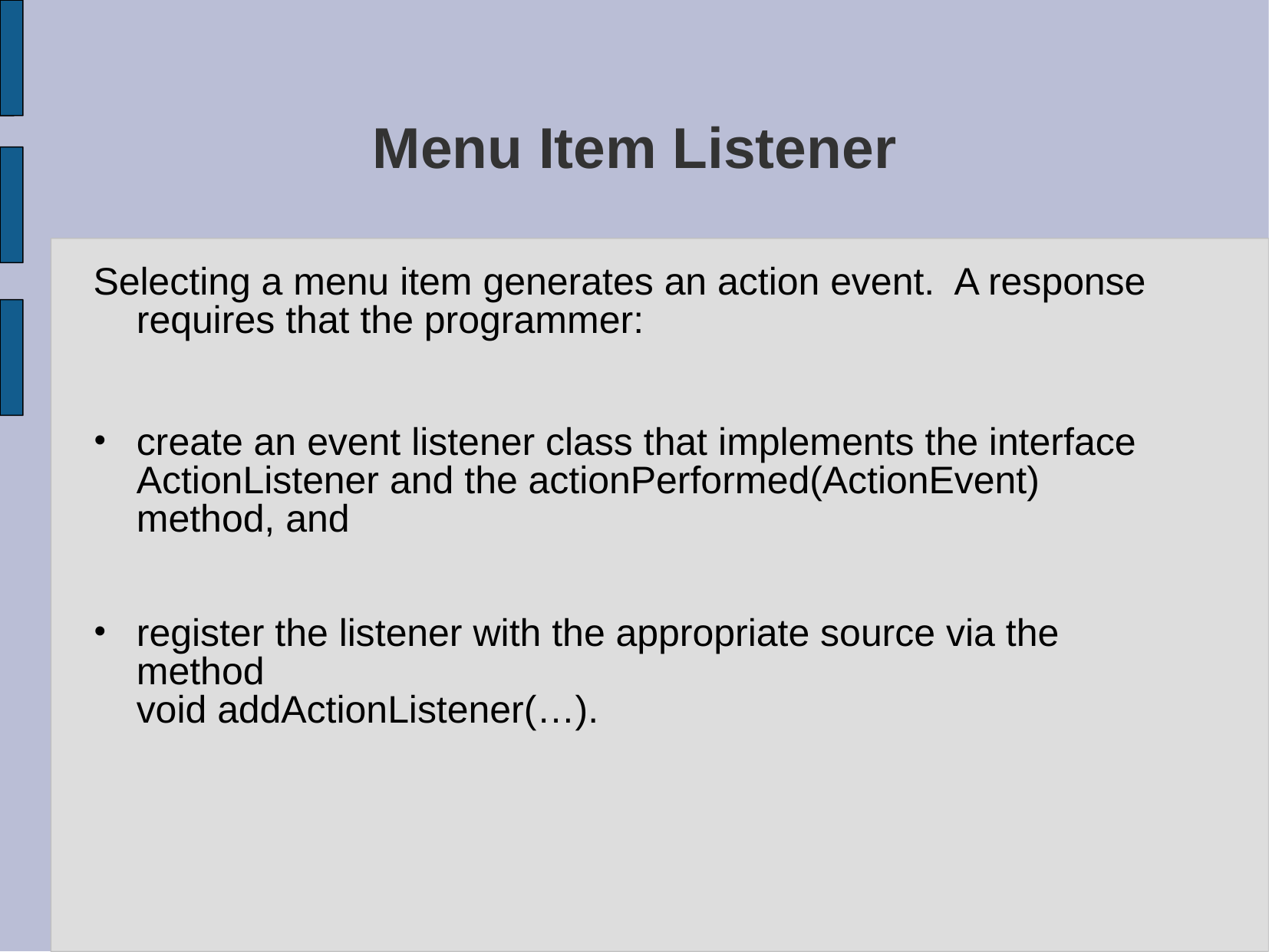

# Menu Item Listener
Selecting a menu item generates an action event.  A response requires that the programmer:
create an event listener class that implements the interface ActionListener and the actionPerformed(ActionEvent) method, and
register the listener with the appropriate source via the method
void addActionListener(…).